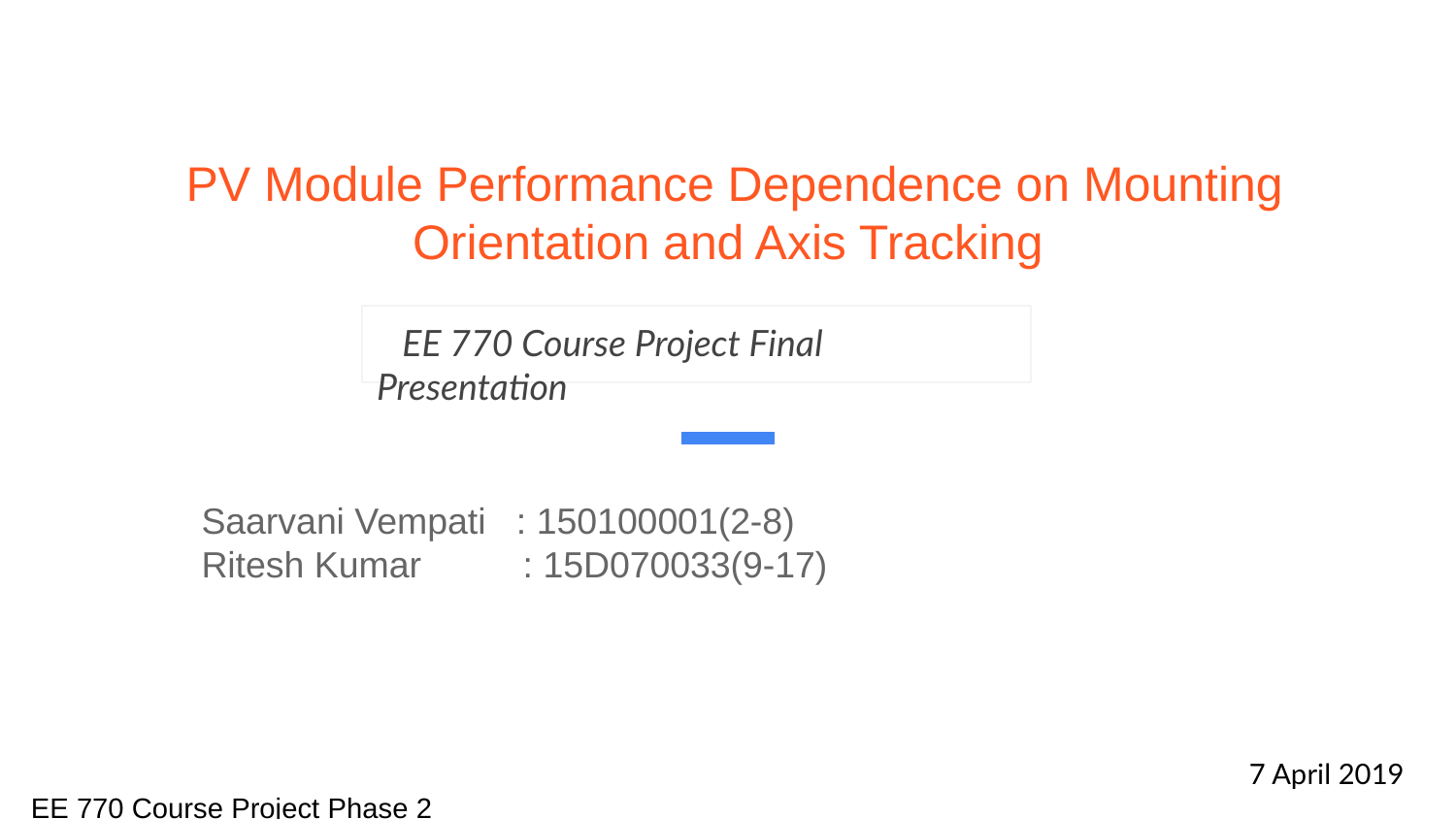

# PV Module Performance Dependence on Mounting Orientation and Axis Tracking
   EE 770 Course Project Final Presentation
Saarvani Vempati   : 150100001(2-8)
Ritesh Kumar          : 15D070033(9-17)
7 April 2019